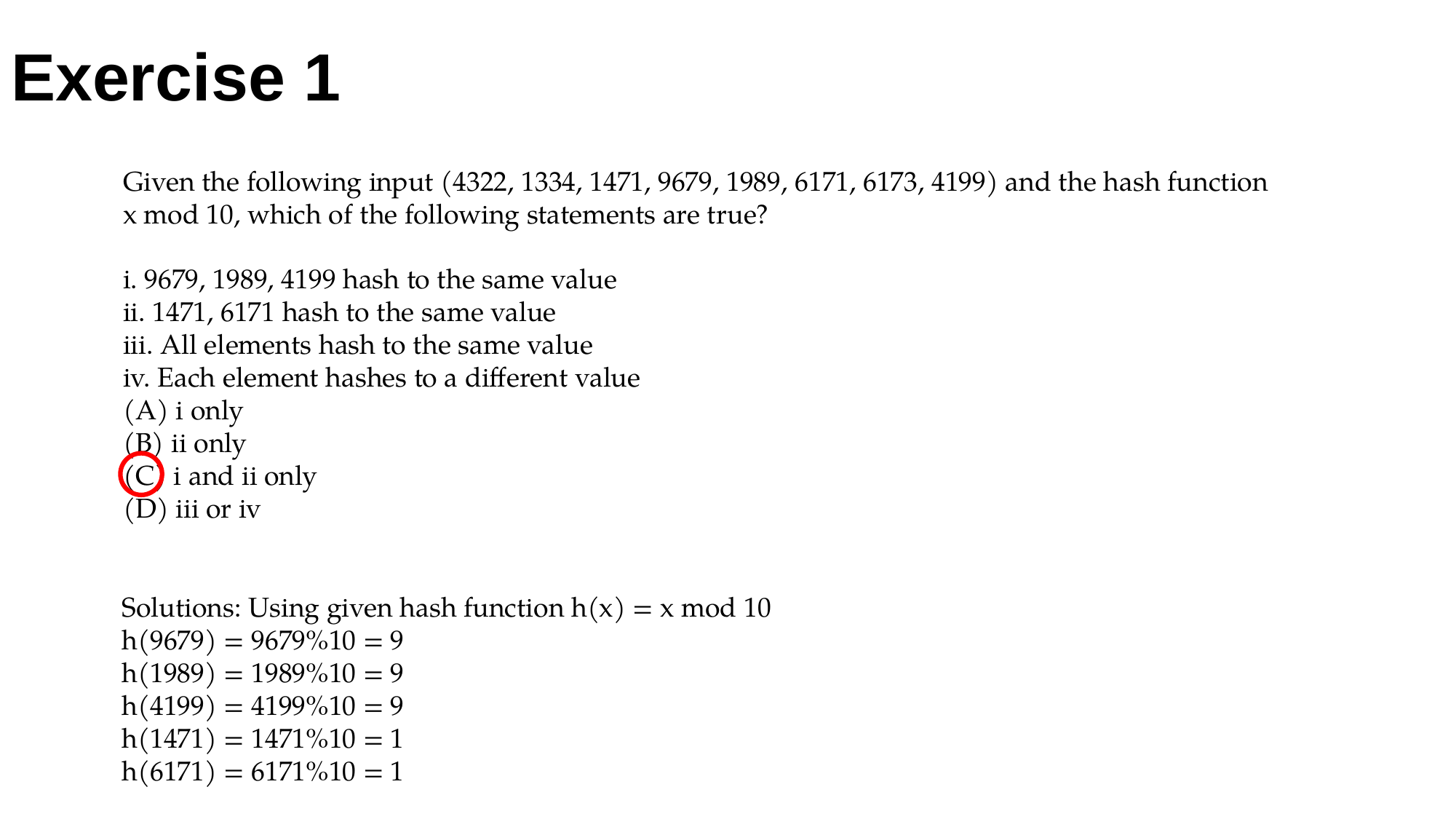

# Exercise 1
Given the following input (4322, 1334, 1471, 9679, 1989, 6171, 6173, 4199) and the hash function x mod 10, which of the following statements are true?
i. 9679, 1989, 4199 hash to the same value 
ii. 1471, 6171 hash to the same value 
iii. All elements hash to the same value 
iv. Each element hashes to a different value 
(A) i only 
(B) ii only 
(C) i and ii only 
(D) iii or iv

Solutions: Using given hash function h(x) = x mod 10
h(9679) = 9679%10 = 9
h(1989) = 1989%10 = 9
h(4199) = 4199%10 = 9
h(1471) = 1471%10 = 1
h(6171) = 6171%10 = 1